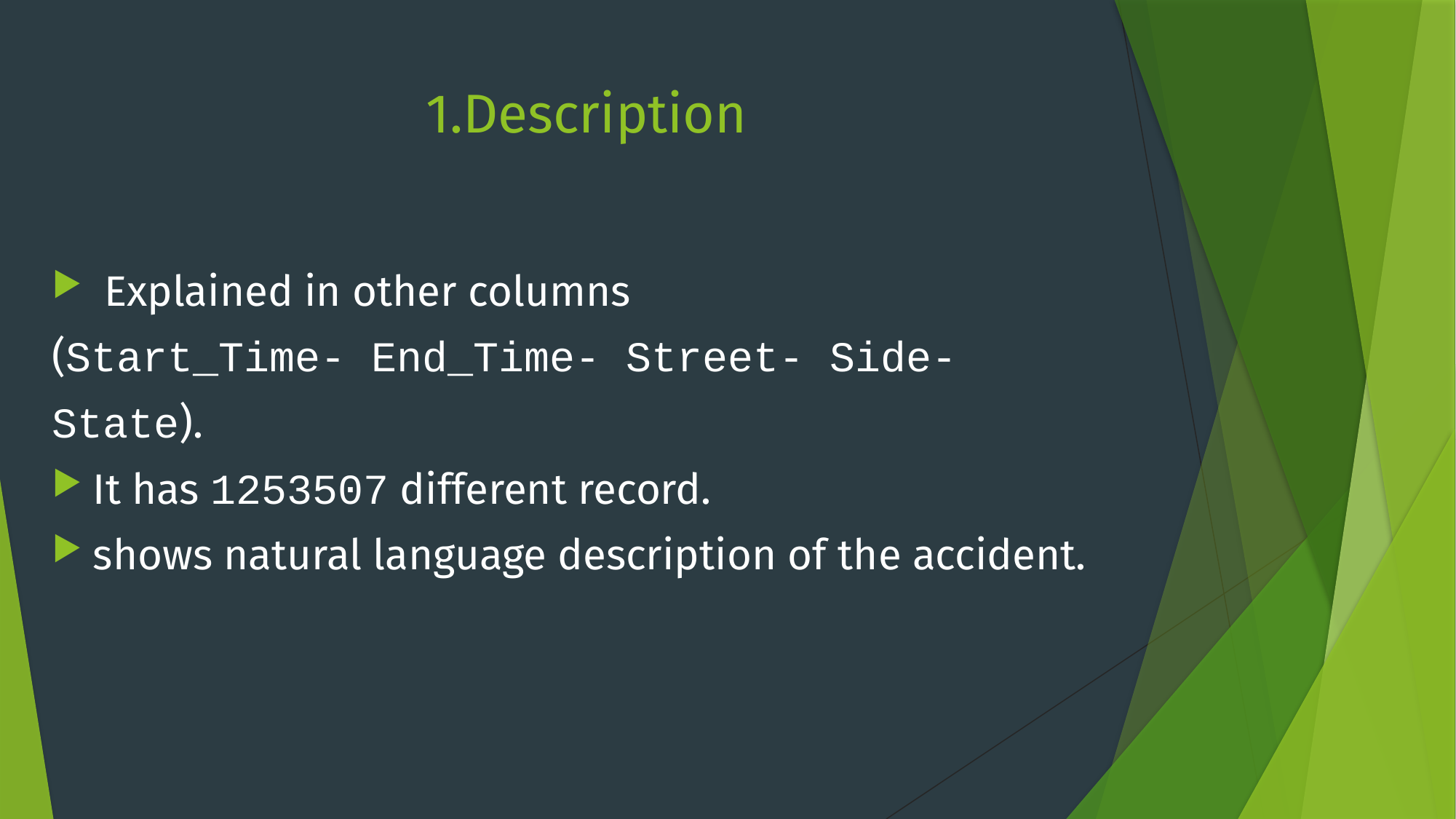

# 1.Description
 Explained in other columns
(Start_Time- End_Time- Street- Side-
State).
It has 1253507 different record.
shows natural language description of the accident.